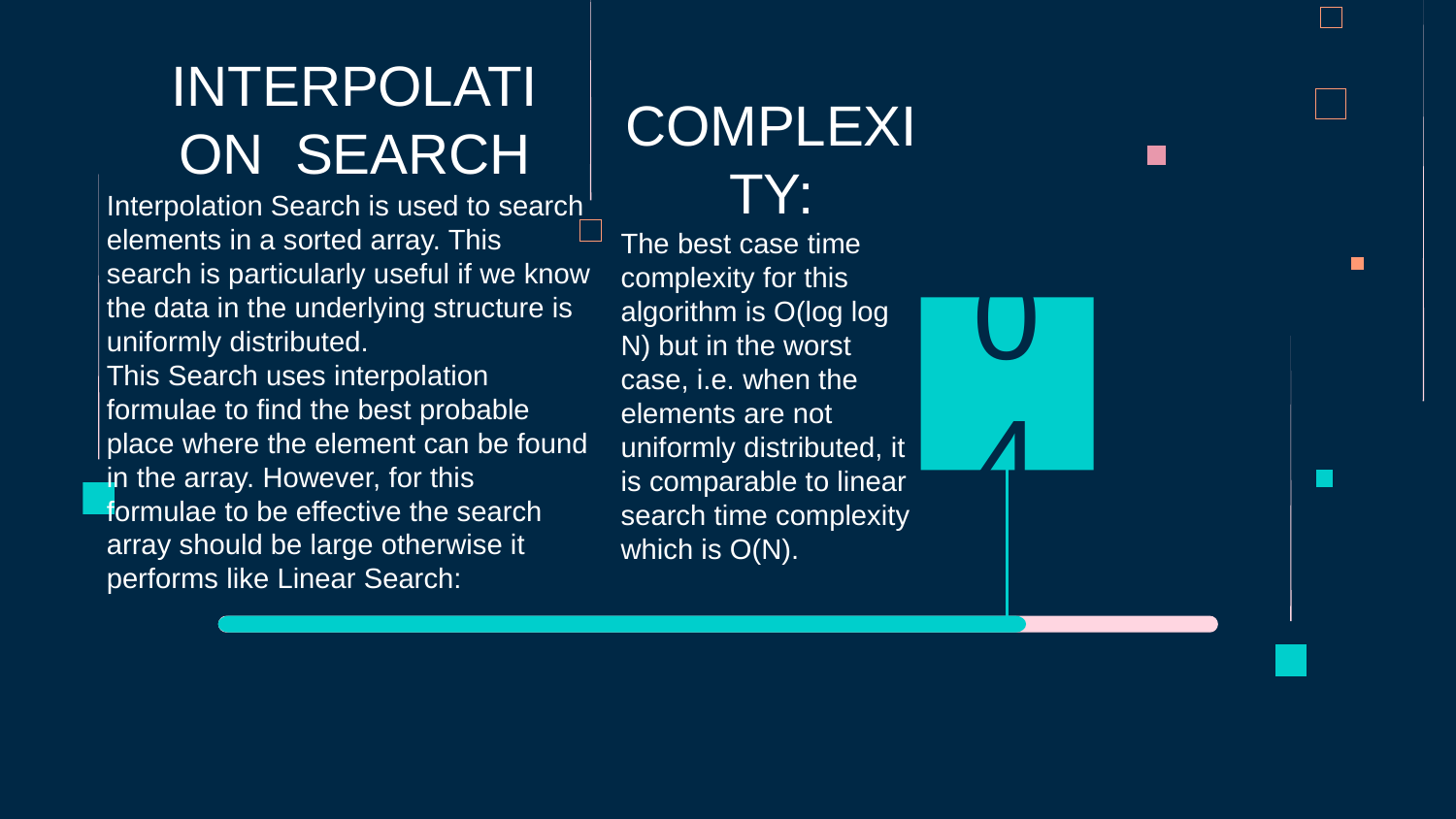

# INTERPOLATION  SEARCH
COMPLEXITY:
The best case time complexity for this algorithm is O(log log N) but in the worst case, i.e. when the elements are not uniformly distributed, it is comparable to linear search time complexity which is O(N).
Interpolation Search is used to search elements in a sorted array. This search is particularly useful if we know the data in the underlying structure is uniformly distributed.
This Search uses interpolation formulae to find the best probable place where the element can be found in the array. However, for this formulae to be effective the search array should be large otherwise it performs like Linear Search:

04